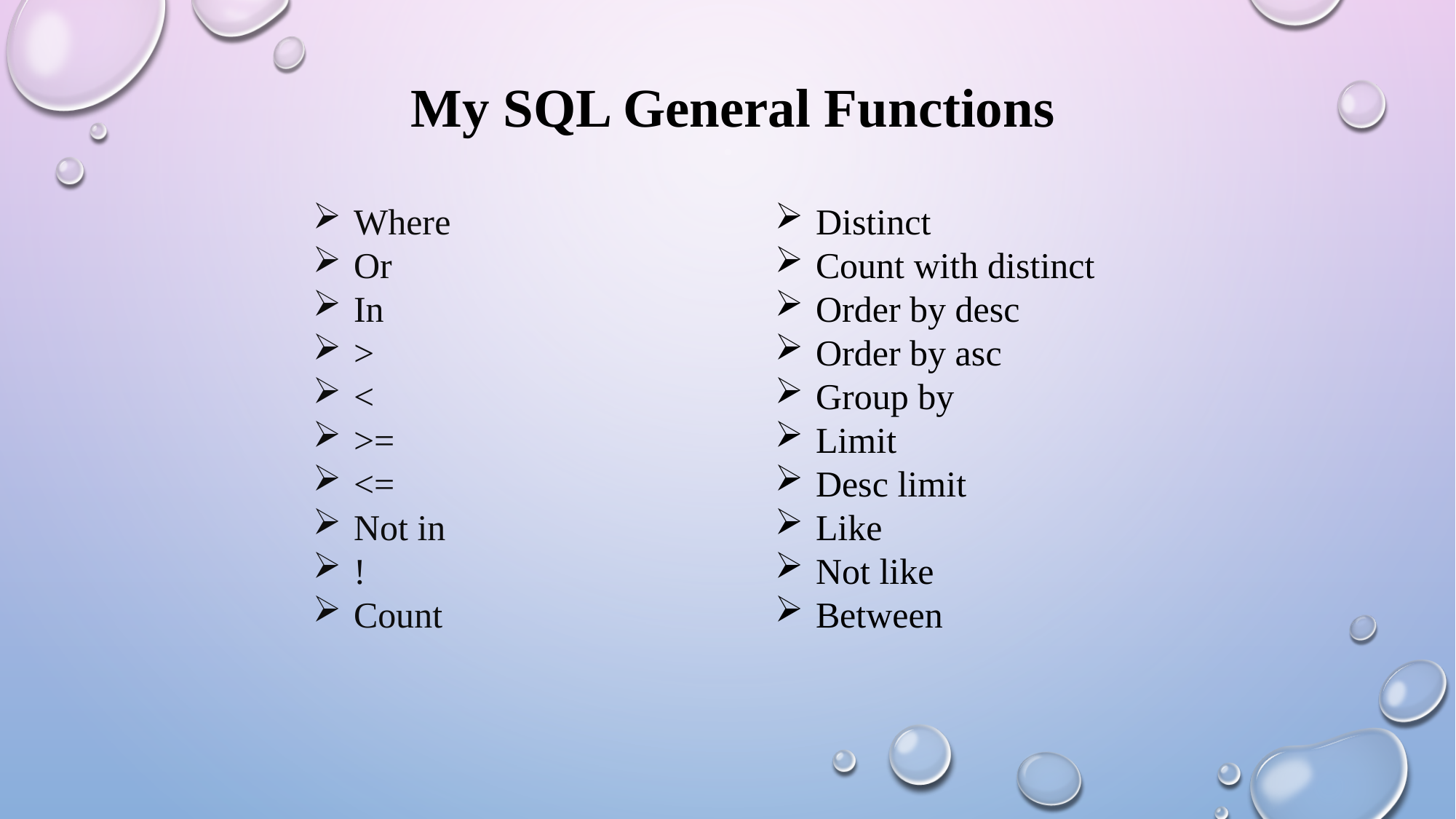

My SQL General Functions
Where
Or
In
>
<
>=
<=
Not in
!
Count

Distinct
Count with distinct
Order by desc
Order by asc
Group by
Limit
Desc limit
Like
Not like
Between